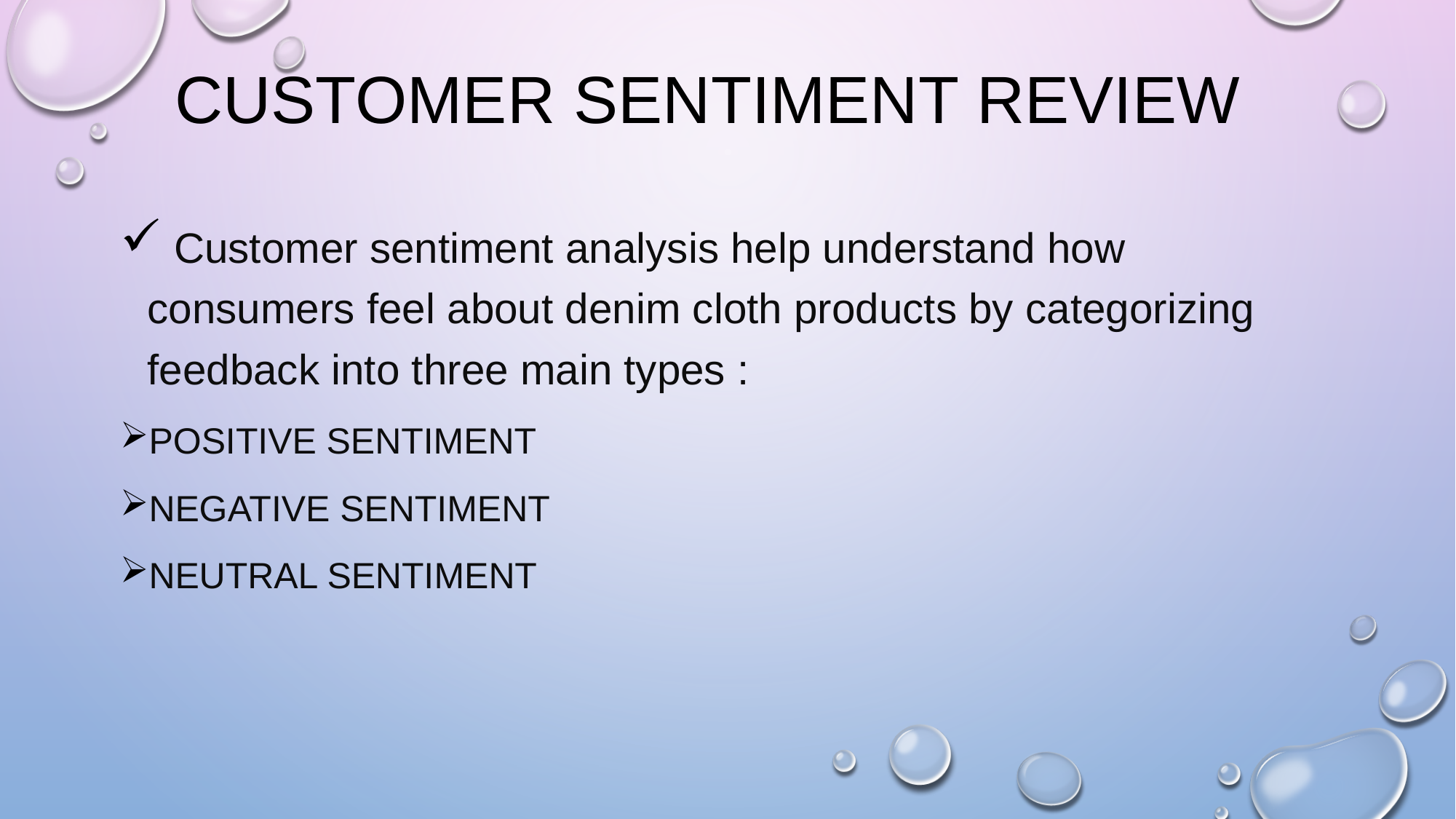

# Customer sentiment review
 Customer sentiment analysis help understand how consumers feel about denim cloth products by categorizing feedback into three main types :
POSITIVE SENTIMENT
NEGATIVE SENTIMENT
NEUTRAL SENTIMENT